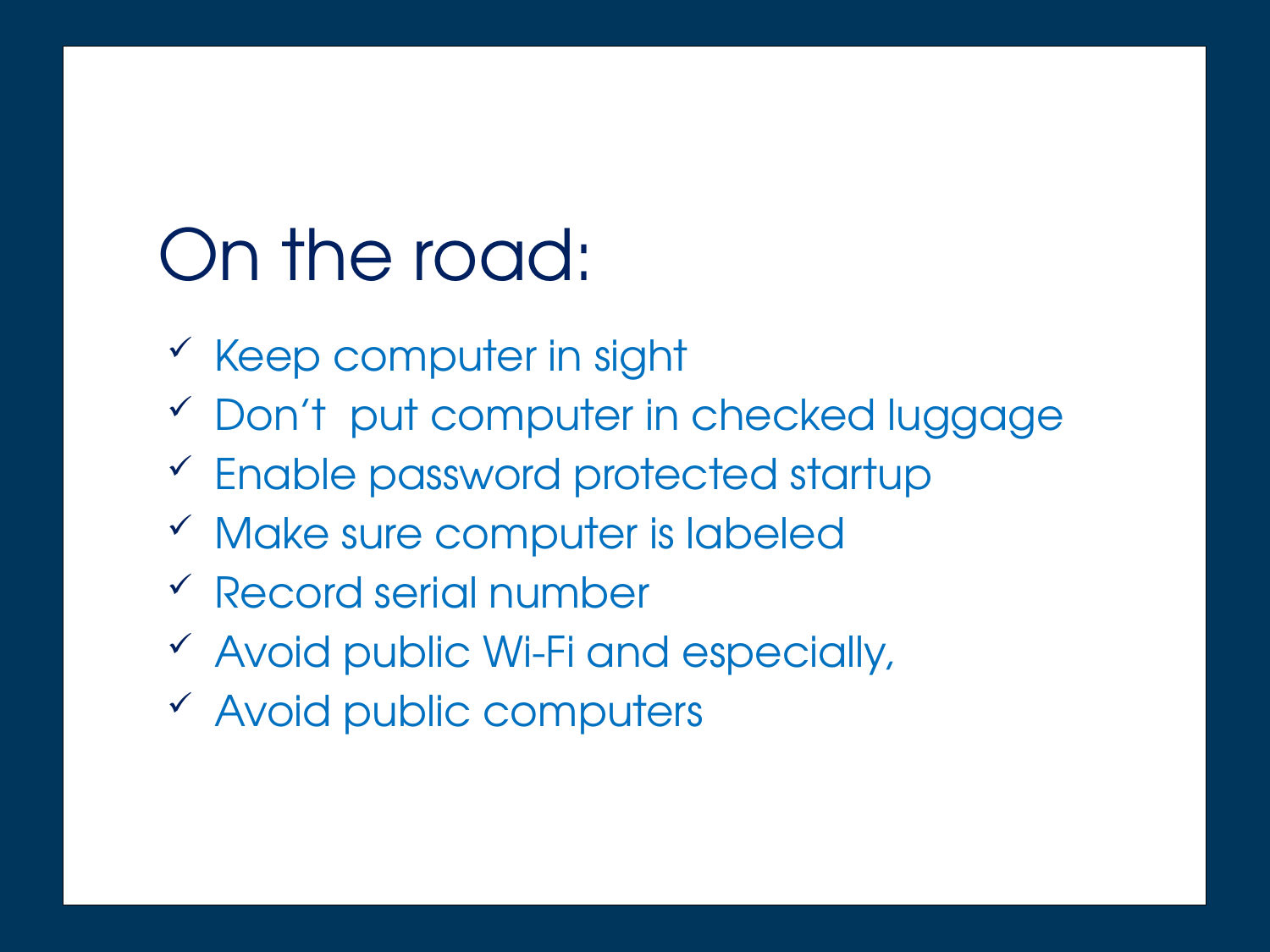

# On the road:
Keep computer in sight
Don’t  put computer in checked luggage
Enable password protected startup
Make sure computer is labeled
Record serial number
Avoid public Wi-Fi and especially,
Avoid public computers